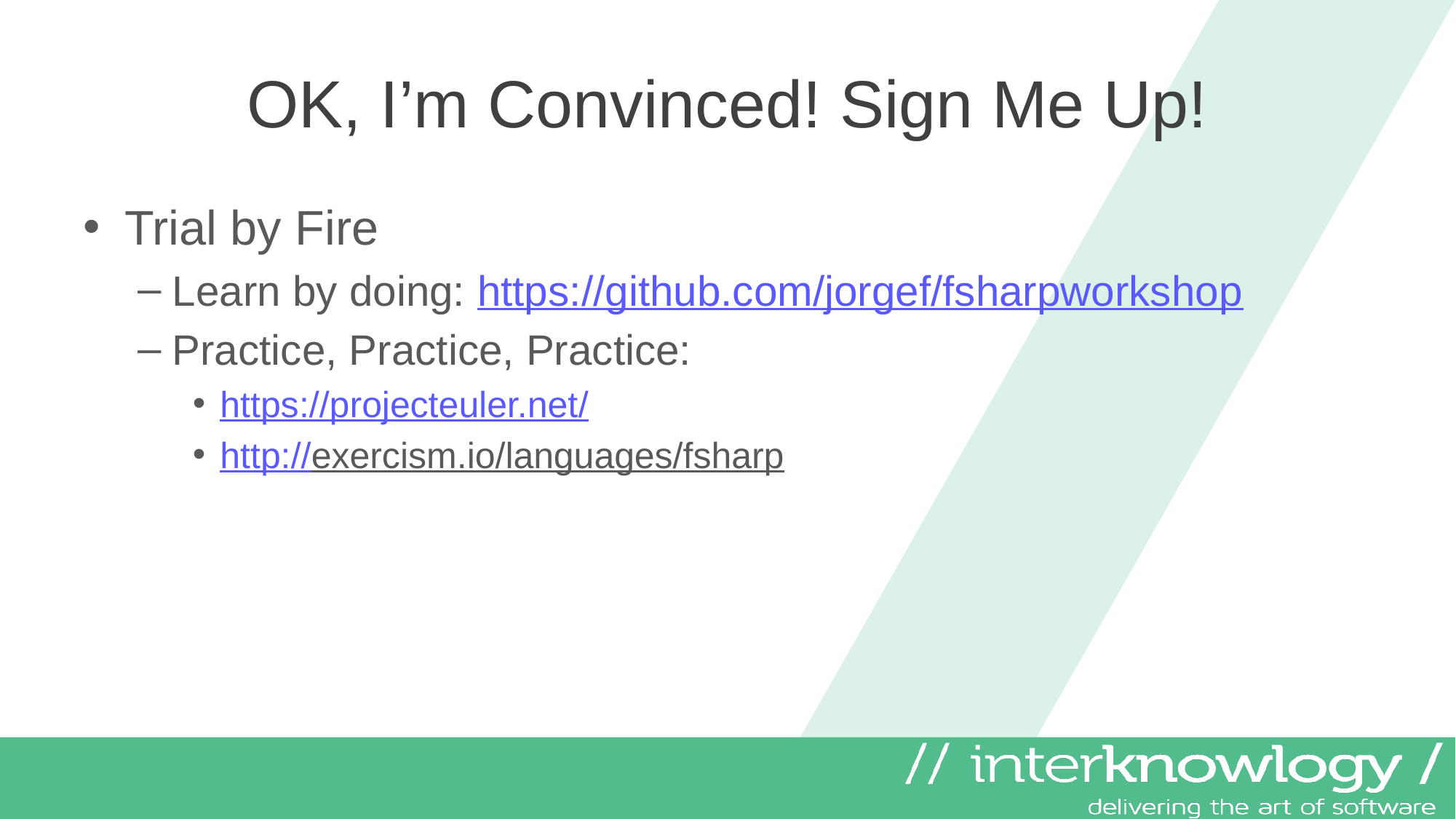

# OK, I’m Convinced! Sign Me Up!
Trial by Fire
Learn by doing: https://github.com/jorgef/fsharpworkshop
Practice, Practice, Practice:
https://projecteuler.net/
http://exercism.io/languages/fsharp